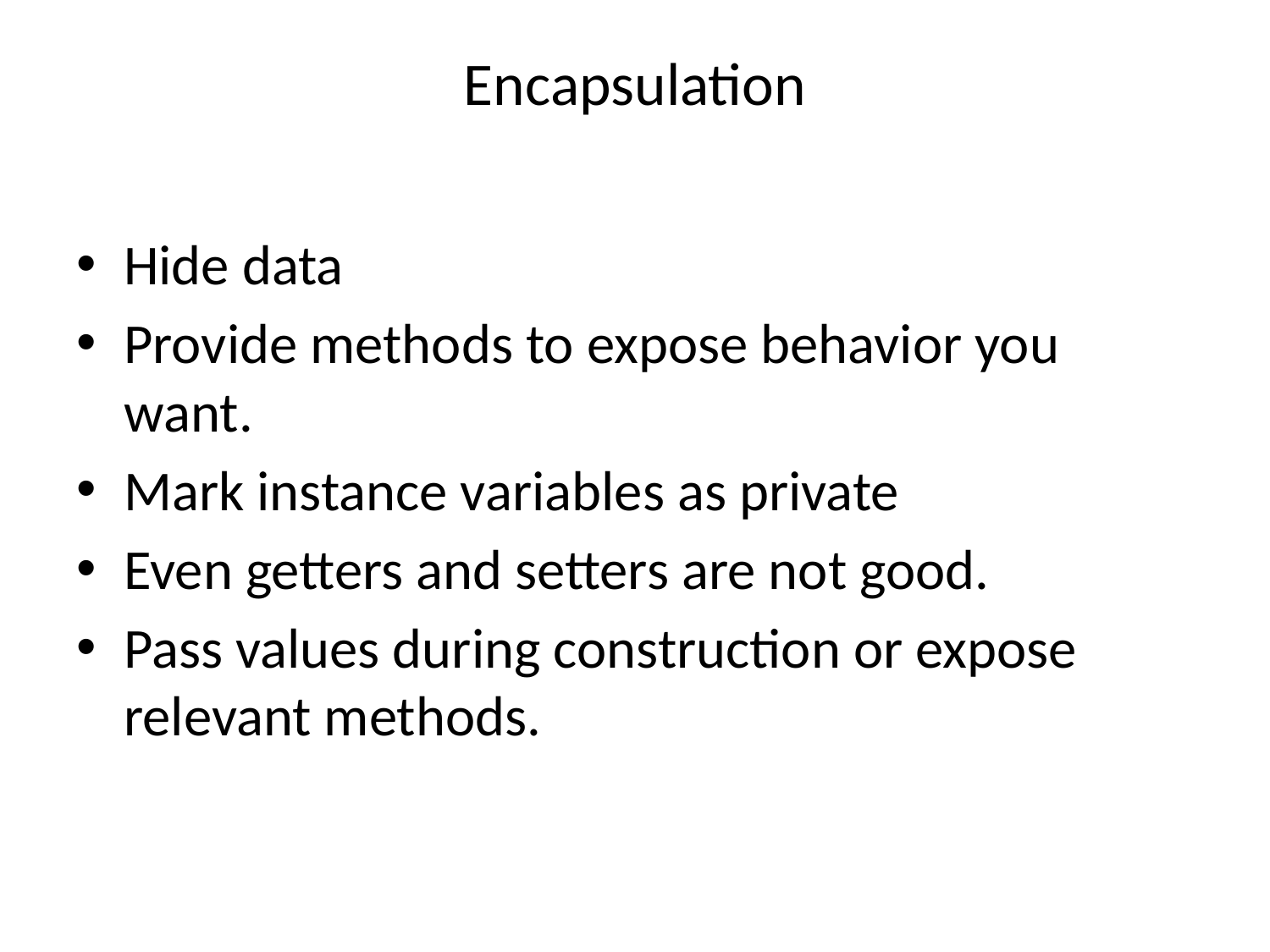

# Encapsulation
Hide data
Provide methods to expose behavior you want.
Mark instance variables as private
Even getters and setters are not good.
Pass values during construction or expose relevant methods.